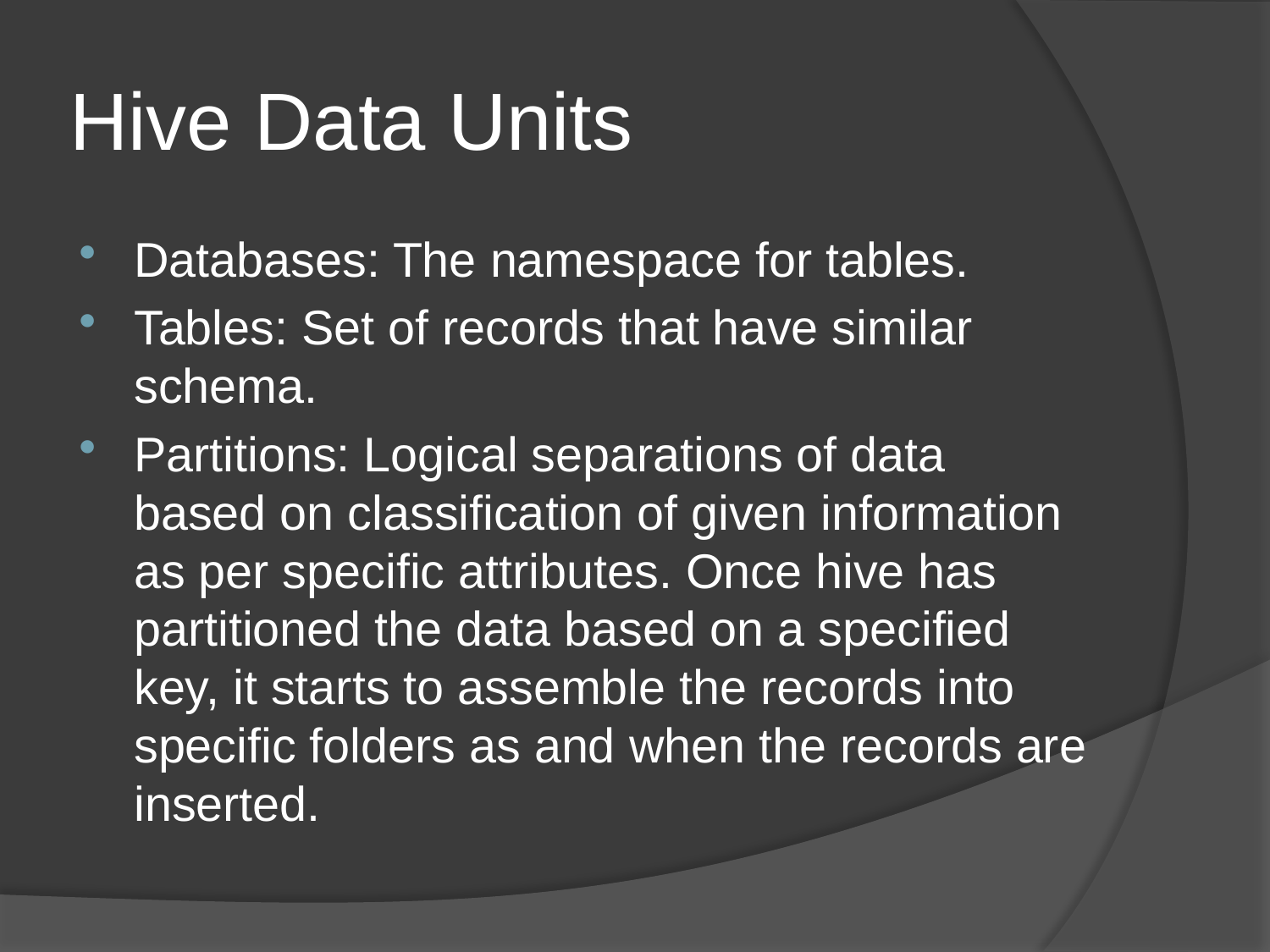

# Hive Data Units
Databases: The namespace for tables.
Tables: Set of records that have similar schema.
Partitions: Logical separations of data based on classification of given information as per specific attributes. Once hive has partitioned the data based on a specified key, it starts to assemble the records into specific folders as and when the records are inserted.